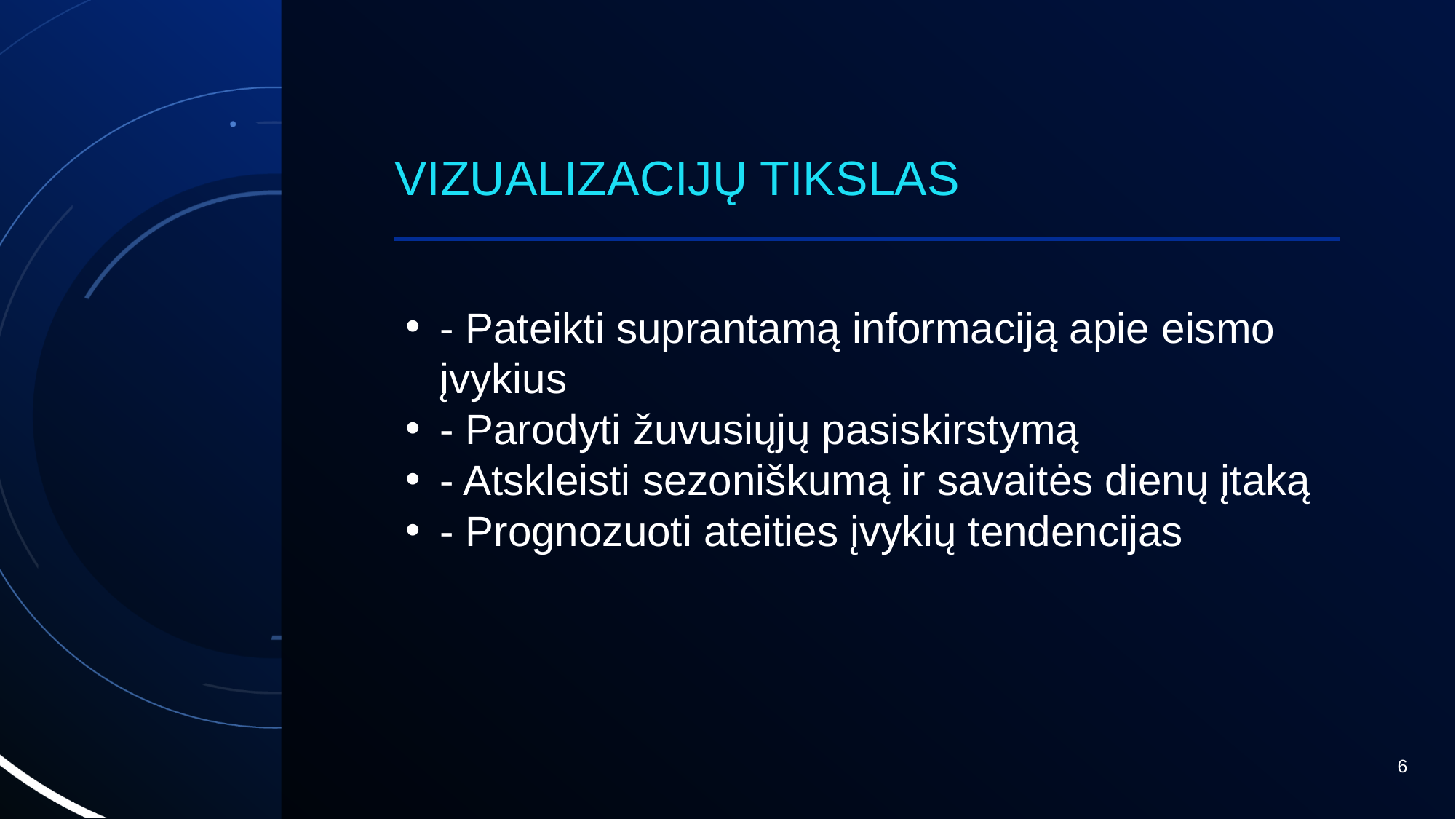

# Vizualizacijų tikslas
- Pateikti suprantamą informaciją apie eismo įvykius
- Parodyti žuvusiųjų pasiskirstymą
- Atskleisti sezoniškumą ir savaitės dienų įtaką
- Prognozuoti ateities įvykių tendencijas

6